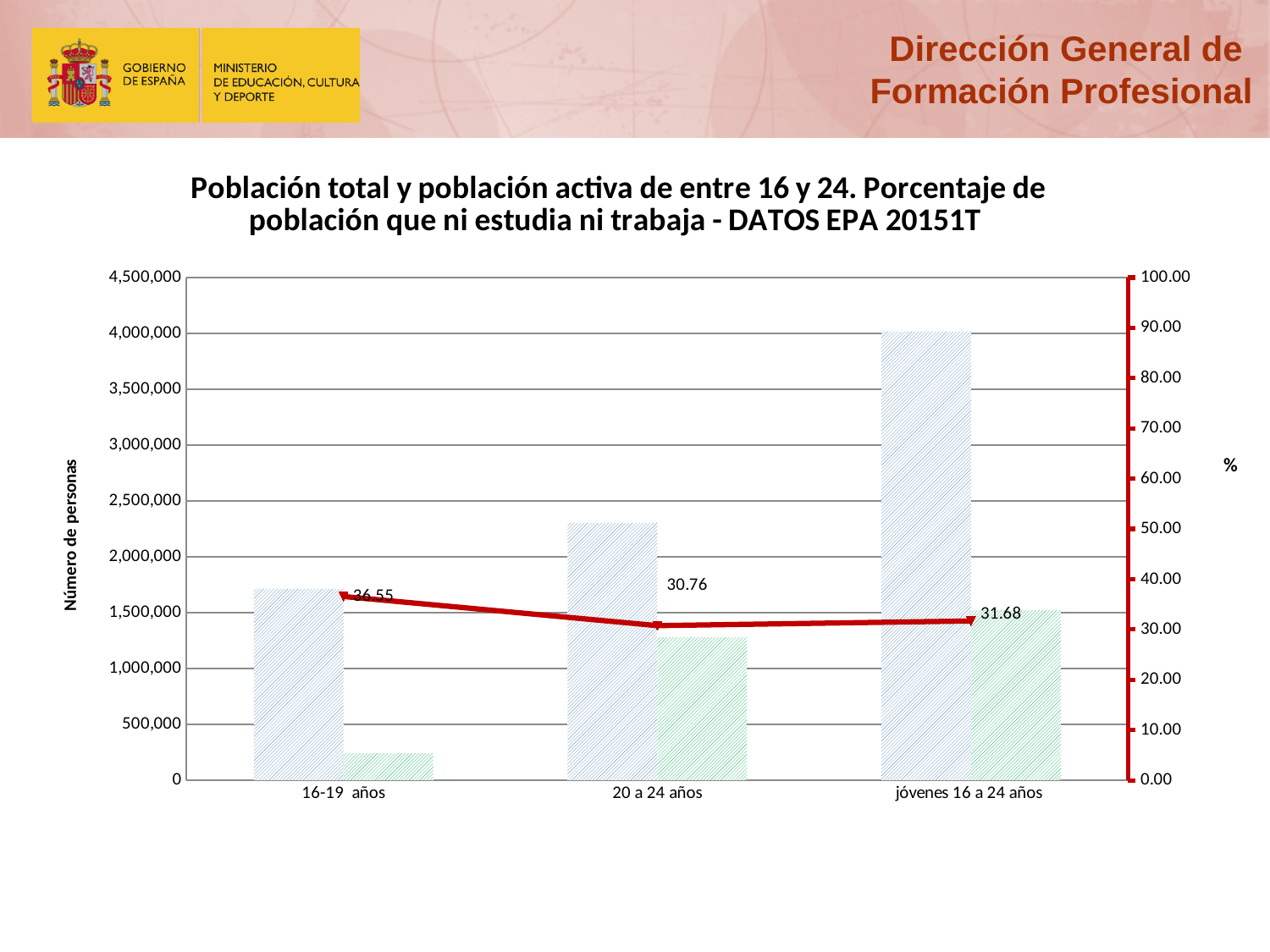

### Chart: Población total y población activa de entre 16 y 24. Porcentaje de población que ni estudia ni trabaja - DATOS EPA 20151T

| Category | Población total | Población activa | Ni estudian ni trabajan. Porcentaje  respecto de población activa |
|---|---|---|---|
| 16-19  años | 1714000.0 | 242400.0 | 36.551155115511555 |
| 20 a 24 años | 2303300.0 | 1280300.0 | 30.758415996250875 |
| jóvenes 16 a 24 años  | 4017300.0 | 1522700.0 | 31.6805674131477 |
%